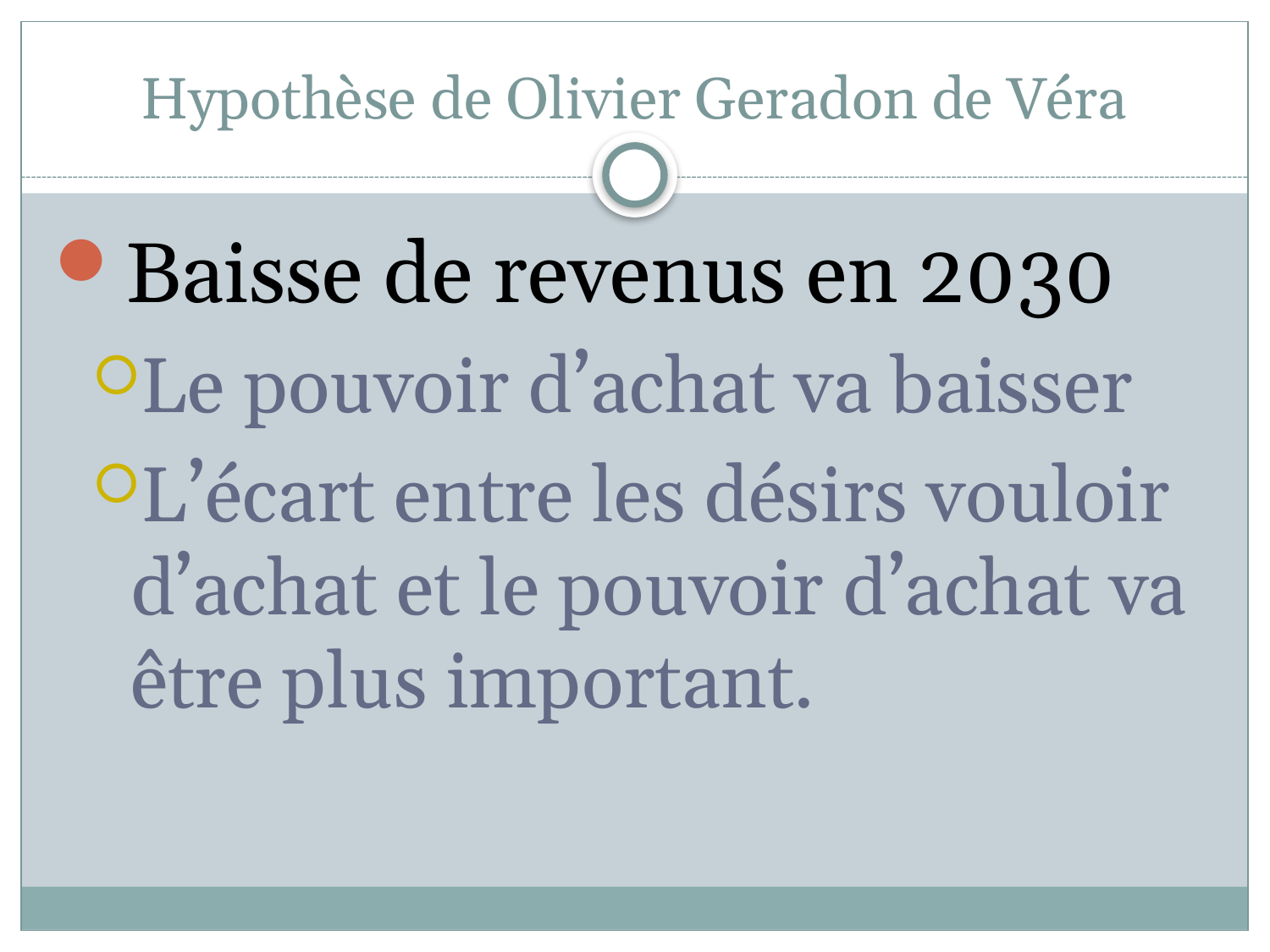

# Hypothèse de Olivier Geradon de Véra
Baisse de revenus en 2030
Le pouvoir d’achat va baisser
L’écart entre les désirs vouloir d’achat et le pouvoir d’achat va être plus important.